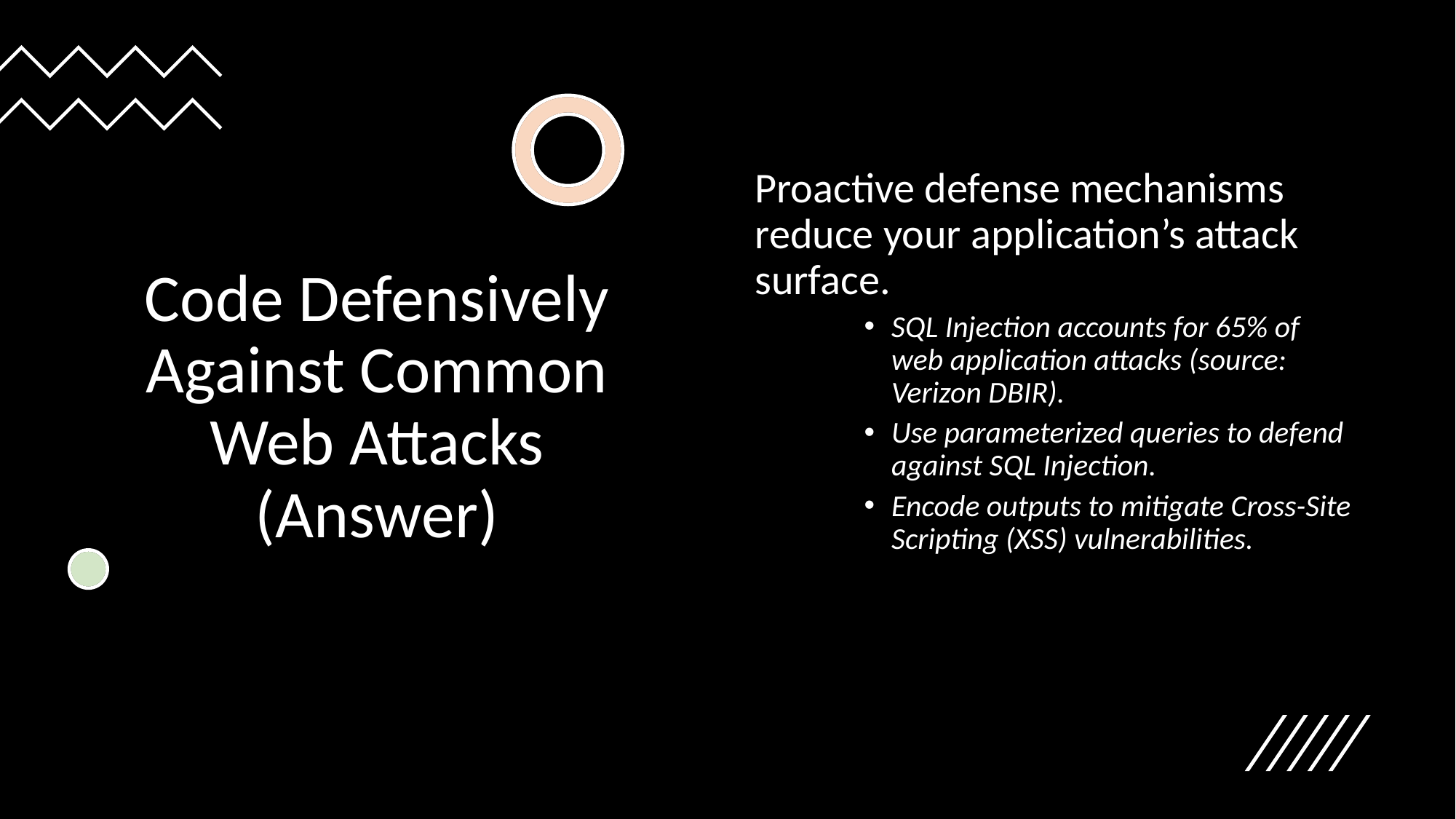

# Code Defensively Against Common Web Attacks (Answer)
Proactive defense mechanisms reduce your application’s attack surface.
SQL Injection accounts for 65% of web application attacks (source: Verizon DBIR).
Use parameterized queries to defend against SQL Injection.
Encode outputs to mitigate Cross-Site Scripting (XSS) vulnerabilities.